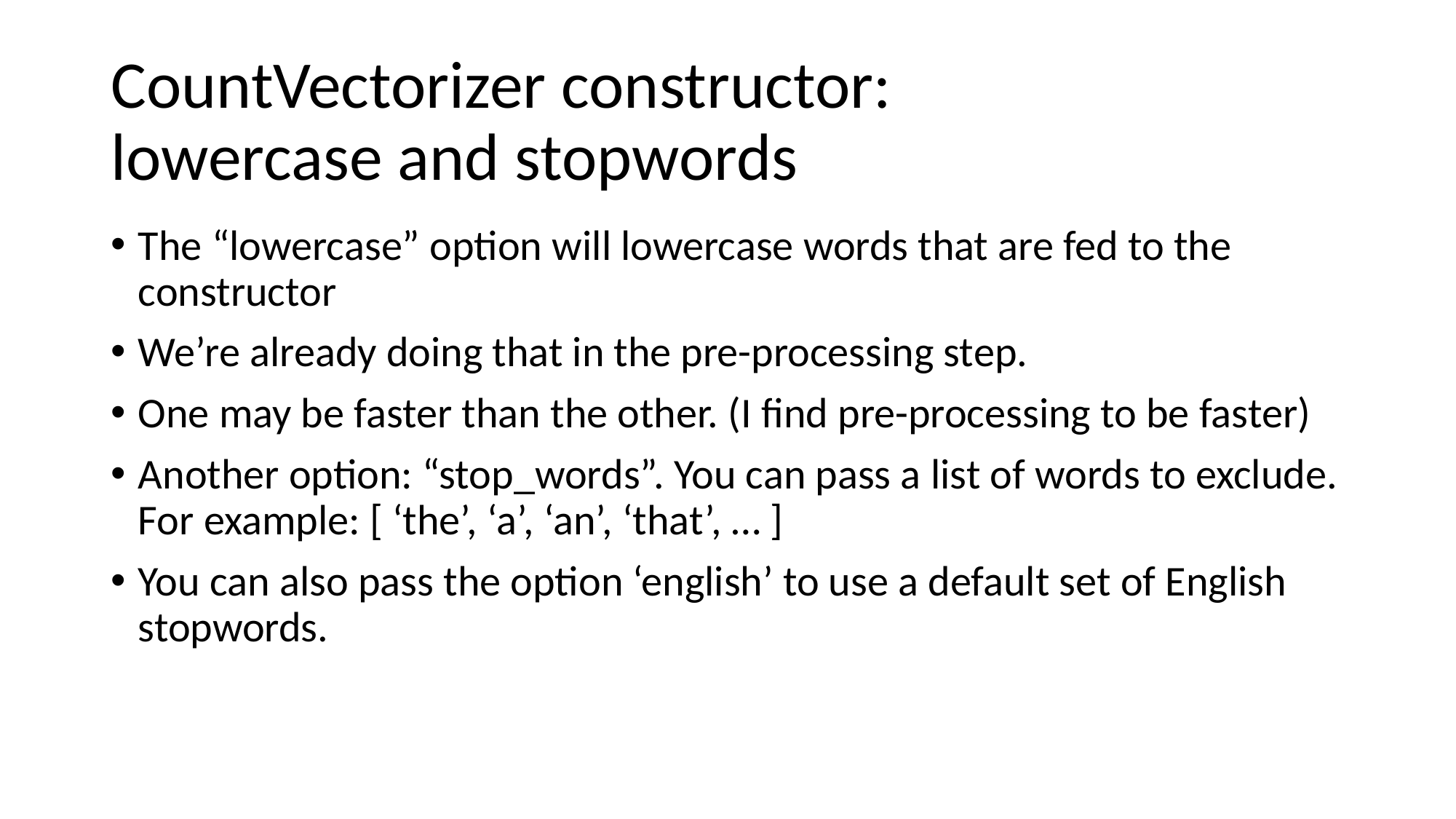

# CountVectorizer constructor: lowercase and stopwords
The “lowercase” option will lowercase words that are fed to the constructor
We’re already doing that in the pre-processing step.
One may be faster than the other. (I find pre-processing to be faster)
Another option: “stop_words”. You can pass a list of words to exclude. For example: [ ‘the’, ‘a’, ‘an’, ‘that’, … ]
You can also pass the option ‘english’ to use a default set of English stopwords.